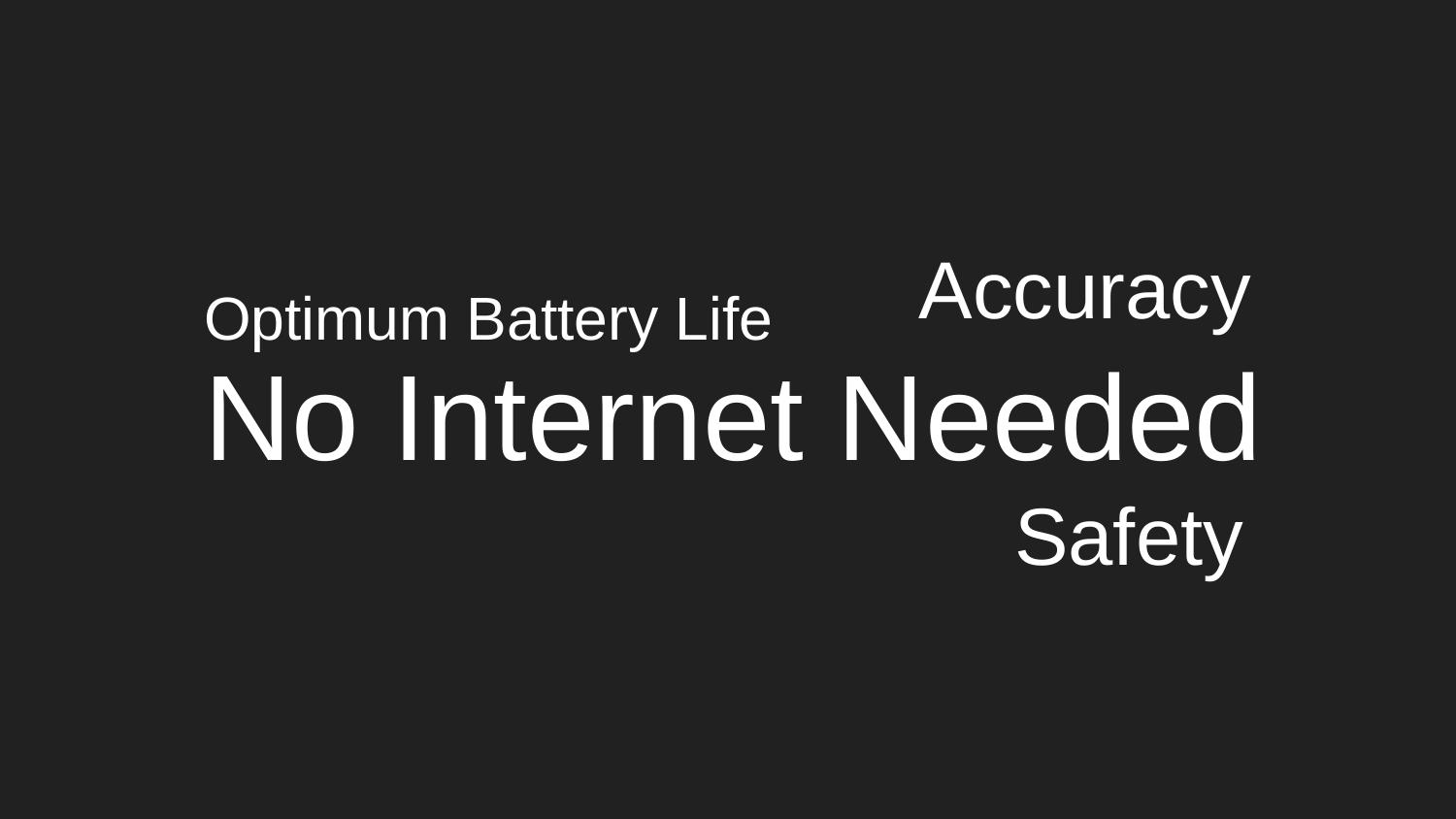

Accuracy
# Optimum Battery Life
No Internet Needed
Safety